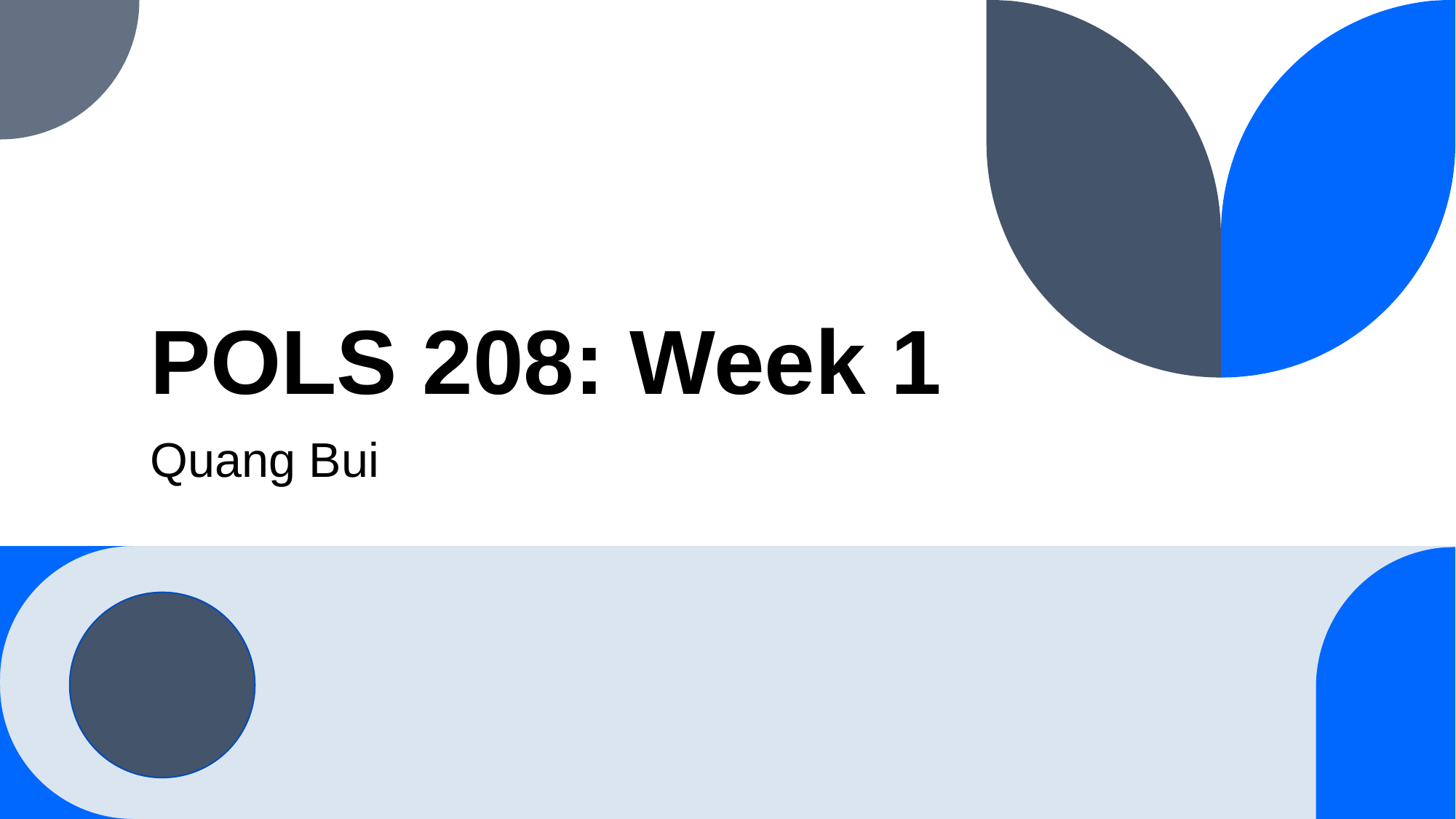

# POLS 208: Week 1
Quang Bui